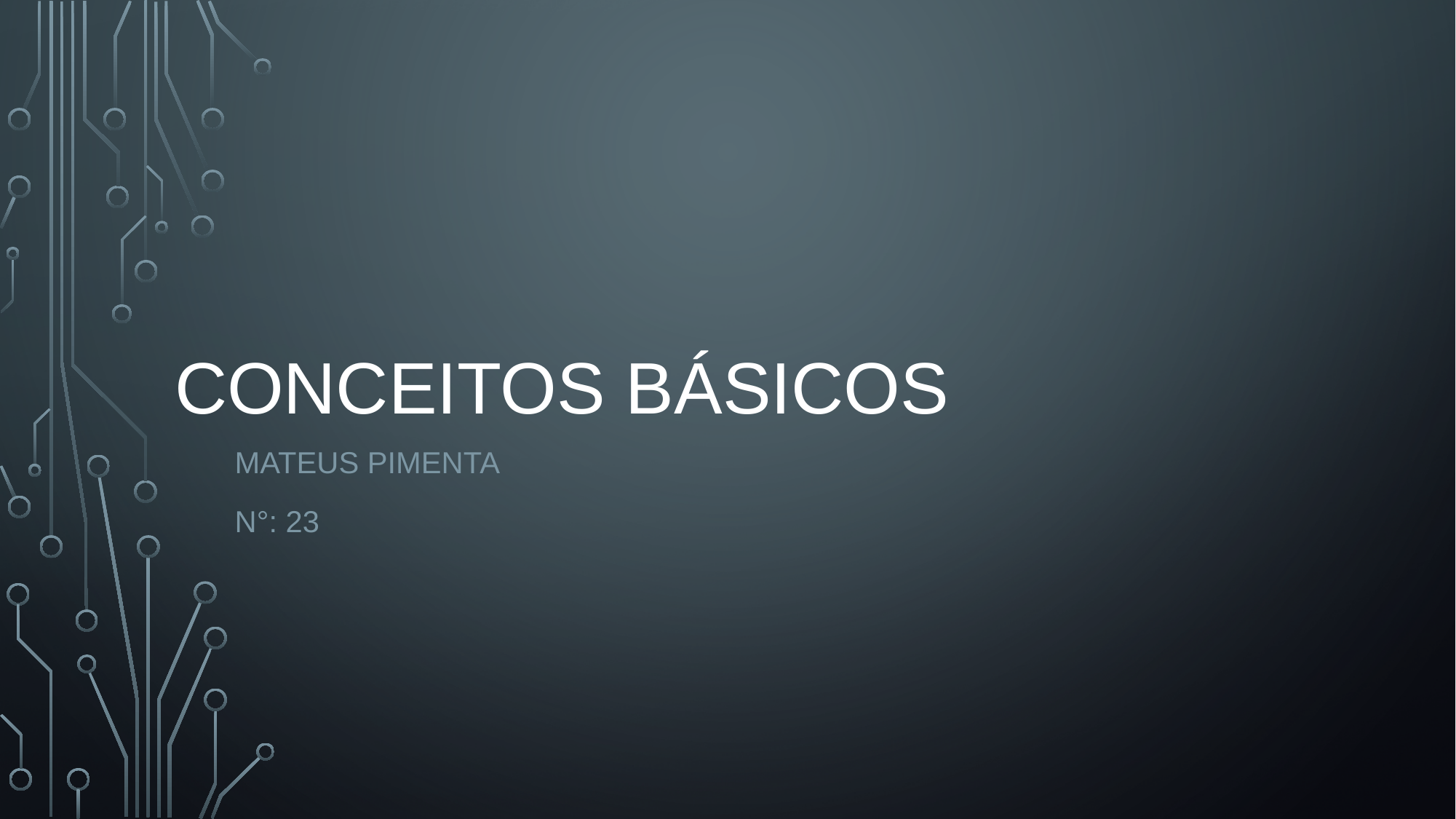

# Conceitos Básicos
Mateus Pimenta
N°: 23